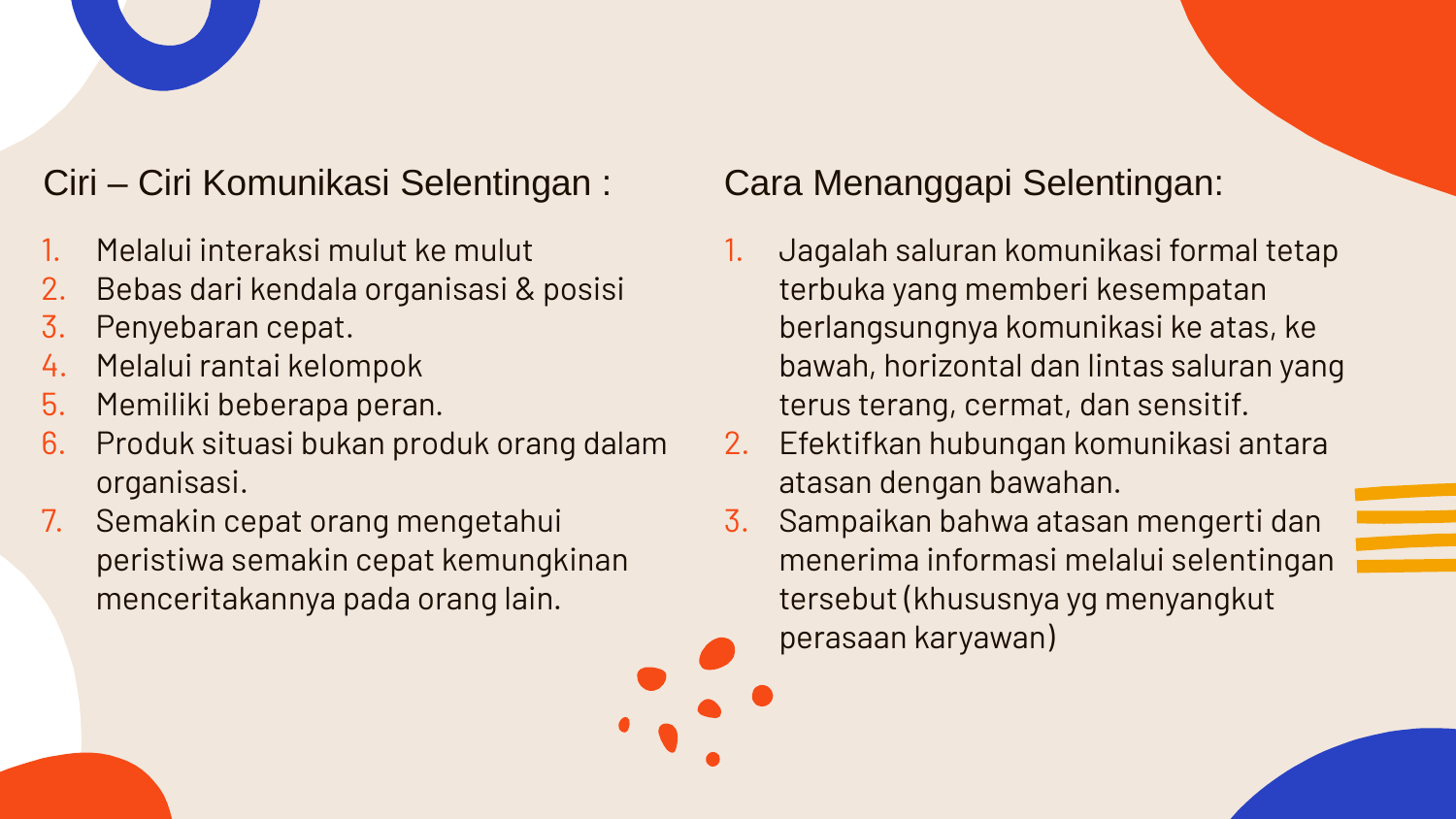

# Ciri – Ciri Komunikasi Selentingan :
Cara Menanggapi Selentingan:
Melalui interaksi mulut ke mulut
Bebas dari kendala organisasi & posisi
Penyebaran cepat.
Melalui rantai kelompok
Memiliki beberapa peran.
Produk situasi bukan produk orang dalam organisasi.
Semakin cepat orang mengetahui peristiwa semakin cepat kemungkinan menceritakannya pada orang lain.
Jagalah saluran komunikasi formal tetap terbuka yang memberi kesempatan berlangsungnya komunikasi ke atas, ke bawah, horizontal dan lintas saluran yang terus terang, cermat, dan sensitif.
Efektifkan hubungan komunikasi antara atasan dengan bawahan.
Sampaikan bahwa atasan mengerti dan menerima informasi melalui selentingan tersebut (khususnya yg menyangkut perasaan karyawan)